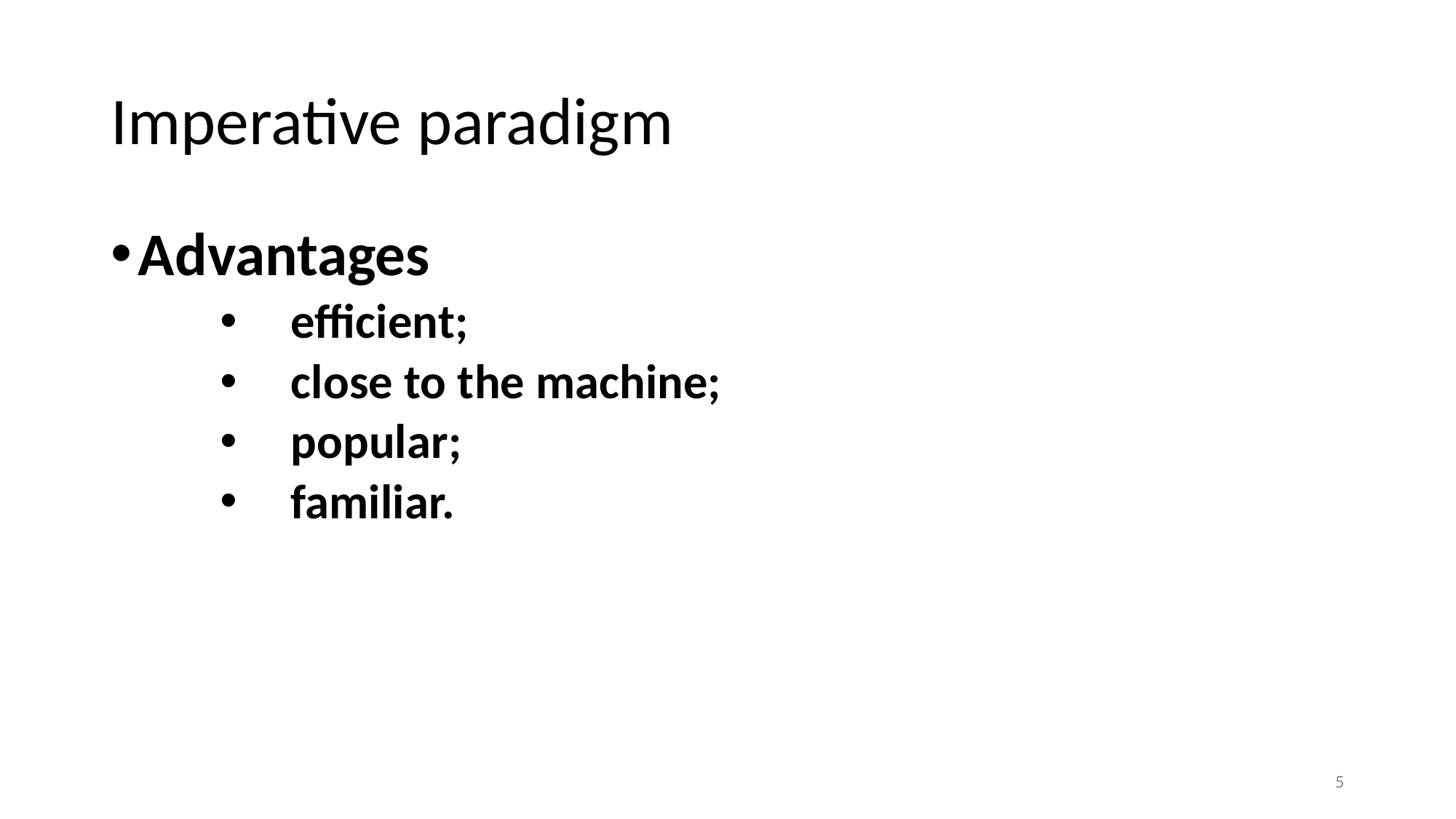

# Imperative paradigm
Advantages
    efficient;
    close to the machine;
    popular;
    familiar.
5